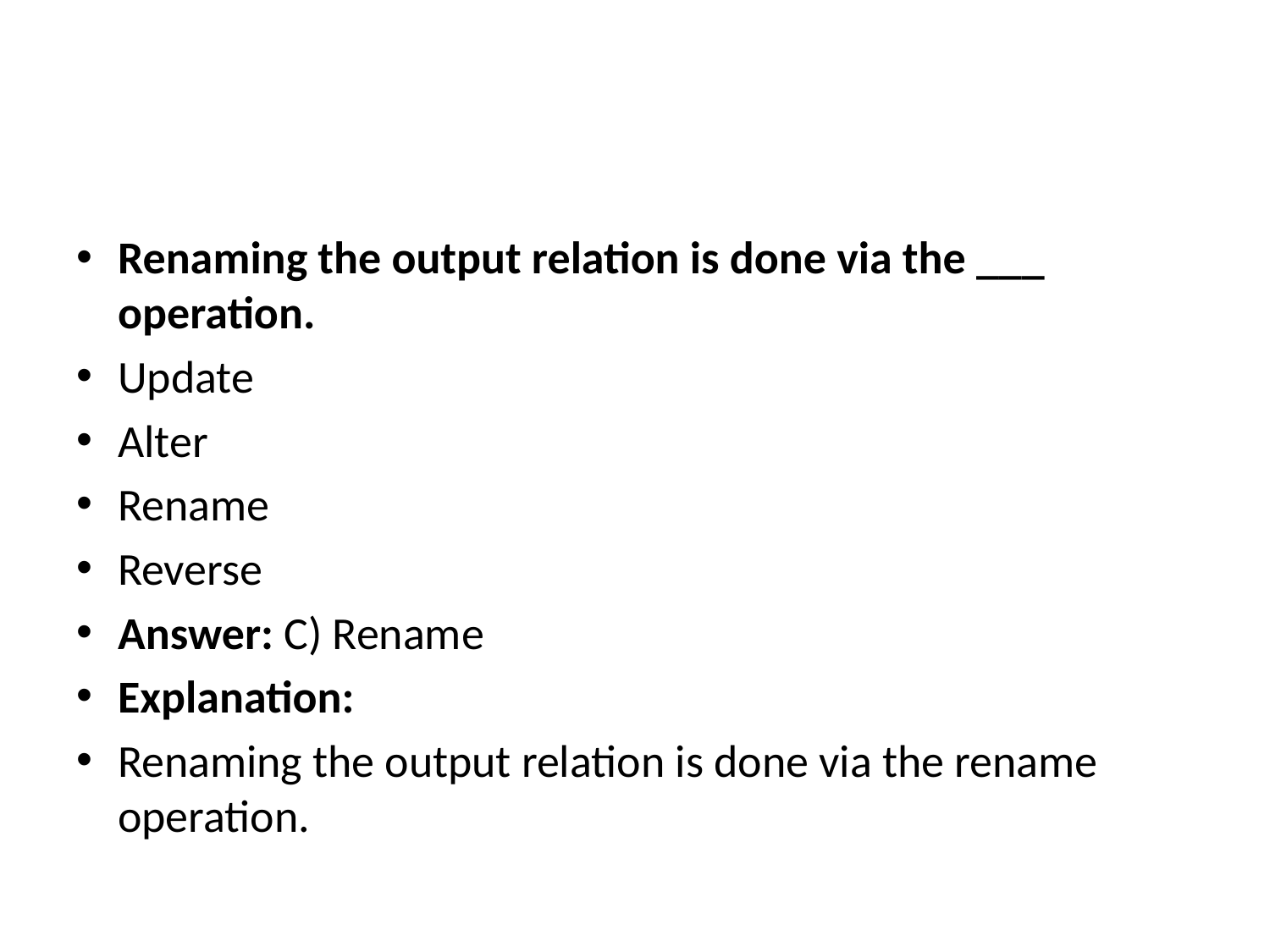

#
Renaming the output relation is done via the ___ operation.
Update
Alter
Rename
Reverse
Answer: C) Rename
Explanation:
Renaming the output relation is done via the rename operation.